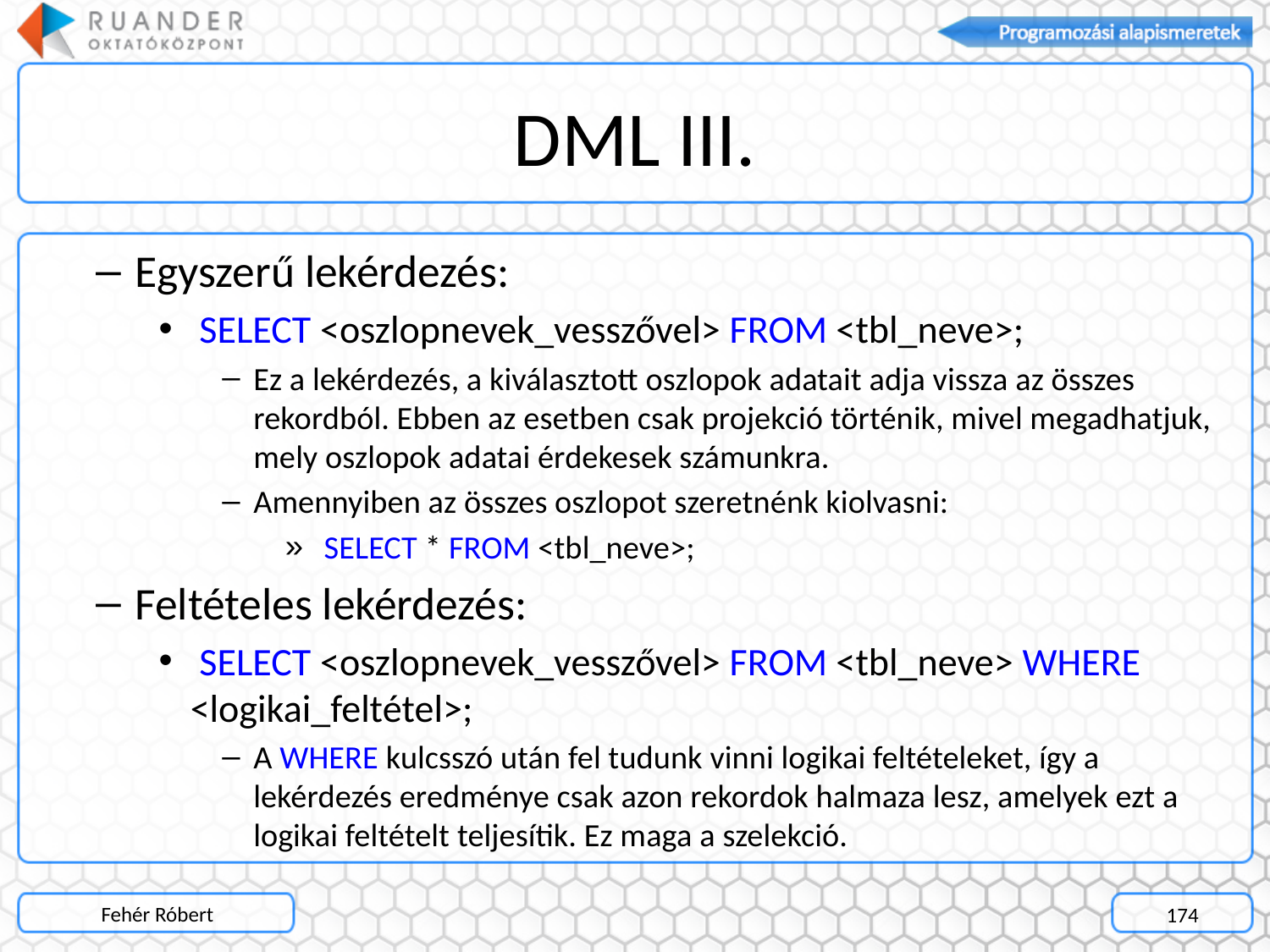

# DML III.
Egyszerű lekérdezés:
 SELECT <oszlopnevek_vesszővel> FROM <tbl_neve>;
Ez a lekérdezés, a kiválasztott oszlopok adatait adja vissza az összes rekordból. Ebben az esetben csak projekció történik, mivel megadhatjuk, mely oszlopok adatai érdekesek számunkra.
Amennyiben az összes oszlopot szeretnénk kiolvasni:
 SELECT * FROM <tbl_neve>;
Feltételes lekérdezés:
 SELECT <oszlopnevek_vesszővel> FROM <tbl_neve> WHERE <logikai_feltétel>;
A WHERE kulcsszó után fel tudunk vinni logikai feltételeket, így a lekérdezés eredménye csak azon rekordok halmaza lesz, amelyek ezt a logikai feltételt teljesítik. Ez maga a szelekció.

Fehér Róbert
174